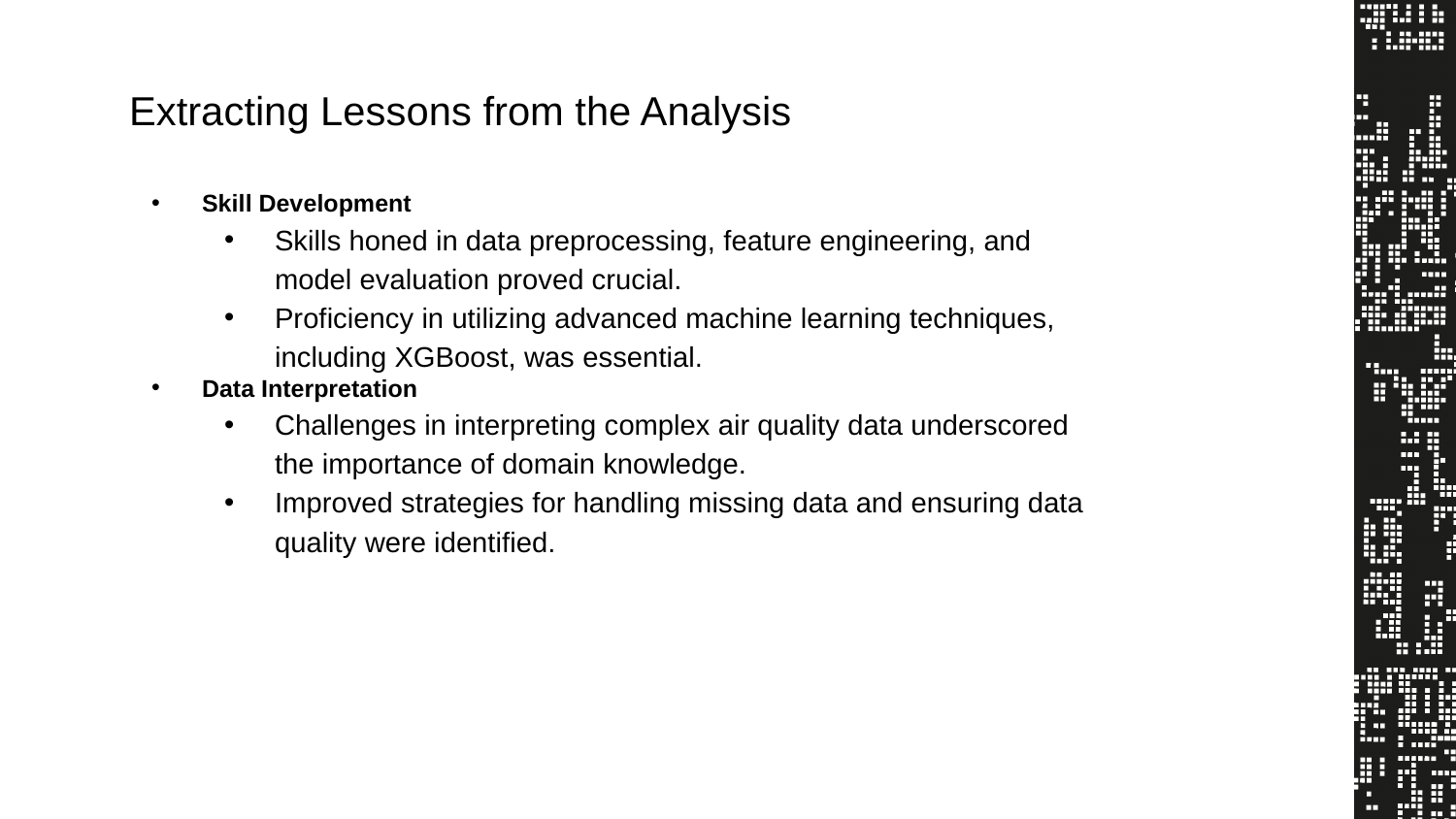

Extracting Lessons from the Analysis
Skill Development
Skills honed in data preprocessing, feature engineering, and model evaluation proved crucial.
Proficiency in utilizing advanced machine learning techniques, including XGBoost, was essential.
Data Interpretation
Challenges in interpreting complex air quality data underscored the importance of domain knowledge.
Improved strategies for handling missing data and ensuring data quality were identified.